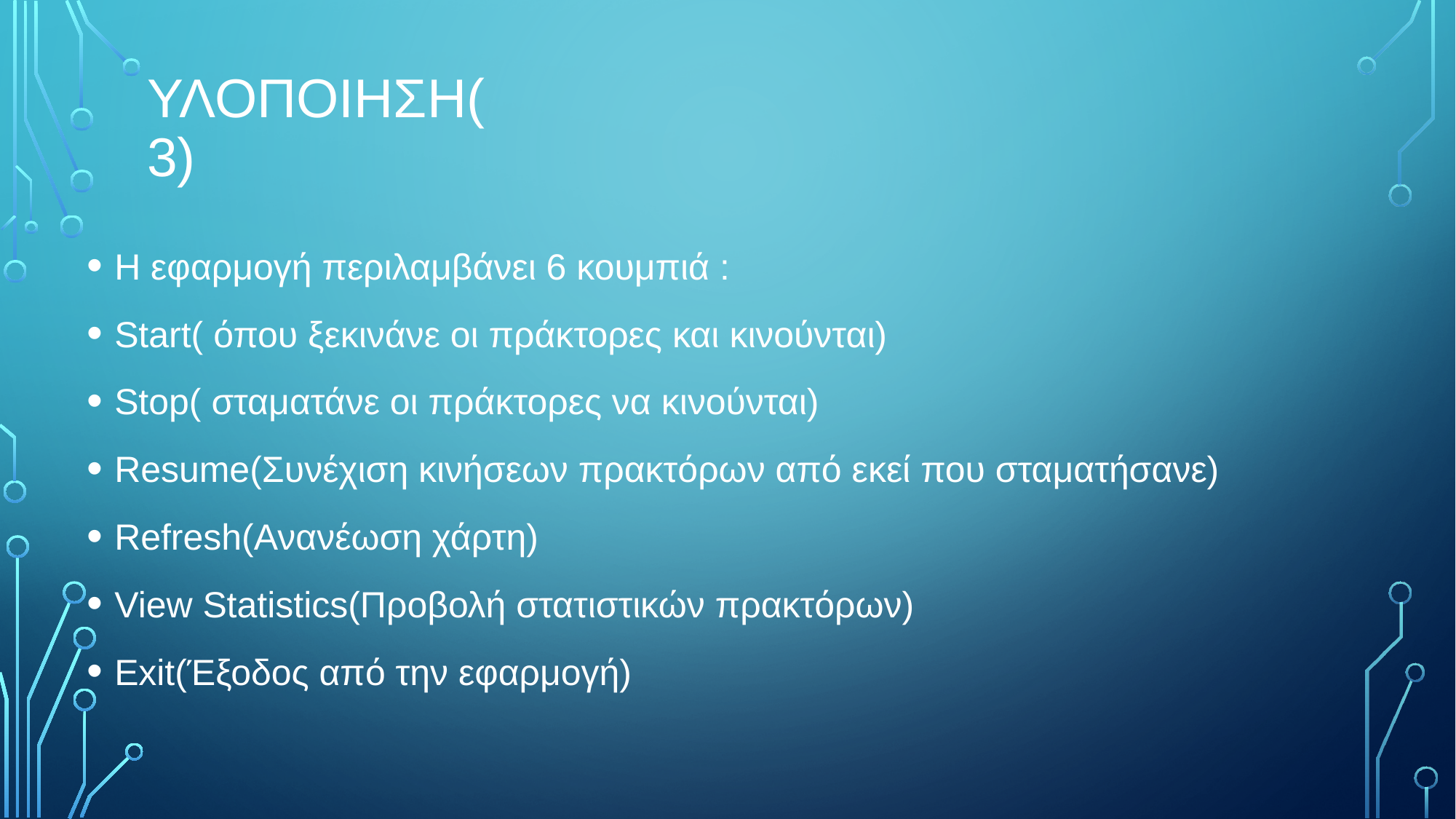

# ΥλΟΠΟΙΗΣΗ(3)
Η εφαρμογή περιλαμβάνει 6 κουμπιά :
Start( όπου ξεκινάνε οι πράκτορες και κινούνται)
Stop( σταματάνε οι πράκτορες να κινούνται)
Resume(Συνέχιση κινήσεων πρακτόρων από εκεί που σταματήσανε)
Refresh(Ανανέωση χάρτη)
View Statistics(Προβολή στατιστικών πρακτόρων)
Exit(Έξοδος από την εφαρμογή)